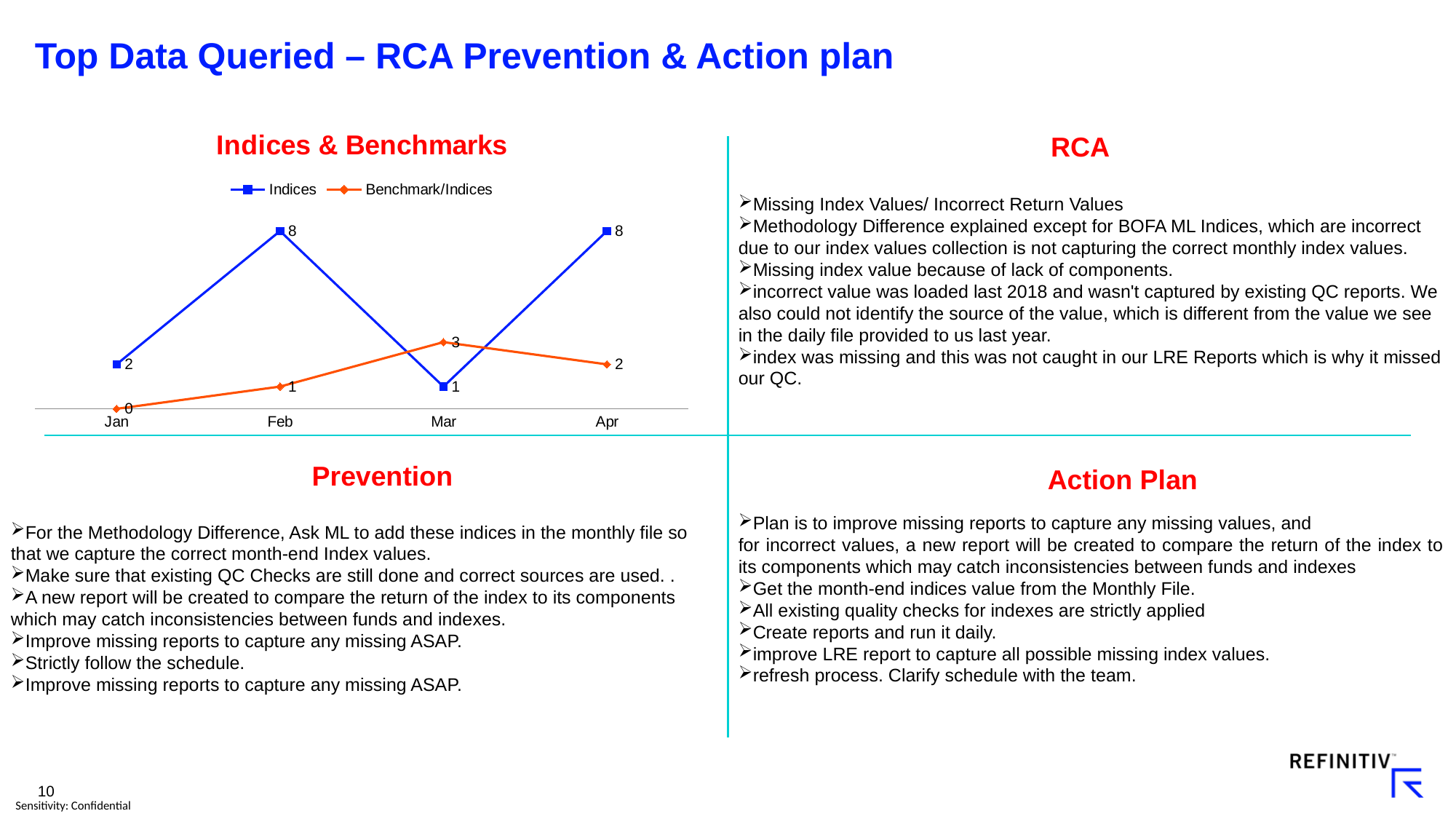

# Top Data Queried – RCA Prevention & Action plan

### Chart: Indices & Benchmarks

| Category | Indices | Benchmark/Indices |
|---|---|---|
| Jan | 2.0 | 0.0 |
| Feb | 8.0 | 1.0 |
| Mar | 1.0 | 3.0 |
| Apr | 8.0 | 2.0 |
RCA

Missing Index Values/ Incorrect Return Values
Methodology Difference explained except for BOFA ML Indices, which are incorrect due to our index values collection is not capturing the correct monthly index values.
Missing index value because of lack of components.
incorrect value was loaded last 2018 and wasn't captured by existing QC reports. We also could not identify the source of the value, which is different from the value we see in the daily file provided to us last year.
index was missing and this was not caught in our LRE Reports which is why it missed our QC.

Prevention
Action Plan
Plan is to improve missing reports to capture any missing values, and
for incorrect values, a new report will be created to compare the return of the index to its components which may catch inconsistencies between funds and indexes
Get the month-end indices value from the Monthly File.
All existing quality checks for indexes are strictly applied
Create reports and run it daily.
improve LRE report to capture all possible missing index values.
refresh process. Clarify schedule with the team.

For the Methodology Difference, Ask ML to add these indices in the monthly file so that we capture the correct month-end Index values.
Make sure that existing QC Checks are still done and correct sources are used. .
A new report will be created to compare the return of the index to its components which may catch inconsistencies between funds and indexes.
Improve missing reports to capture any missing ASAP.
Strictly follow the schedule.
Improve missing reports to capture any missing ASAP.